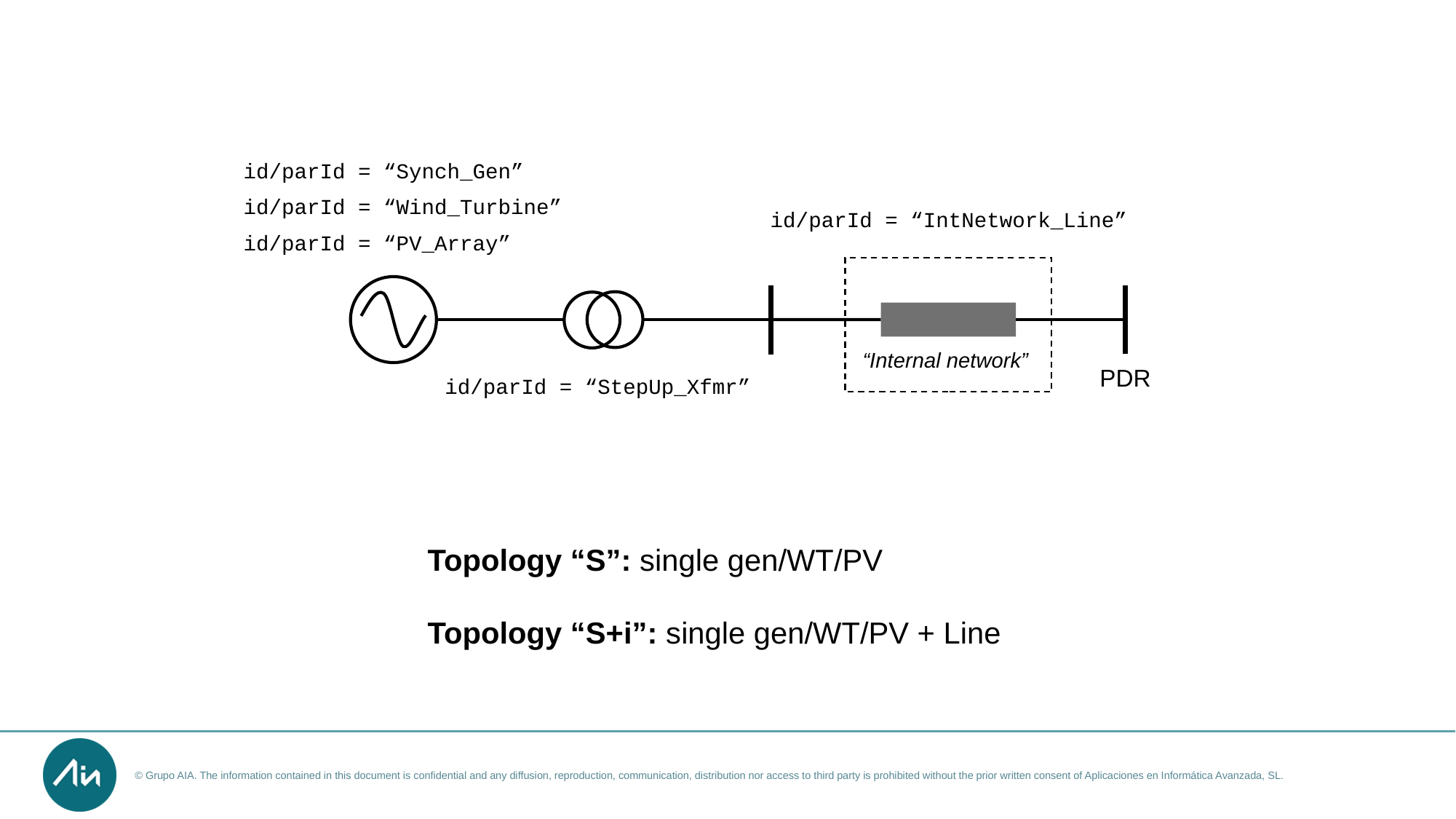

id/parId = “Synch_Gen”
id/parId = “Wind_Turbine”
id/parId = “IntNetwork_Line”
id/parId = “PV_Array”

“Internal network”
PDR
id/parId = “StepUp_Xfmr”
Topology “S”: single gen/WT/PV

Topology “S+i”: single gen/WT/PV + Line